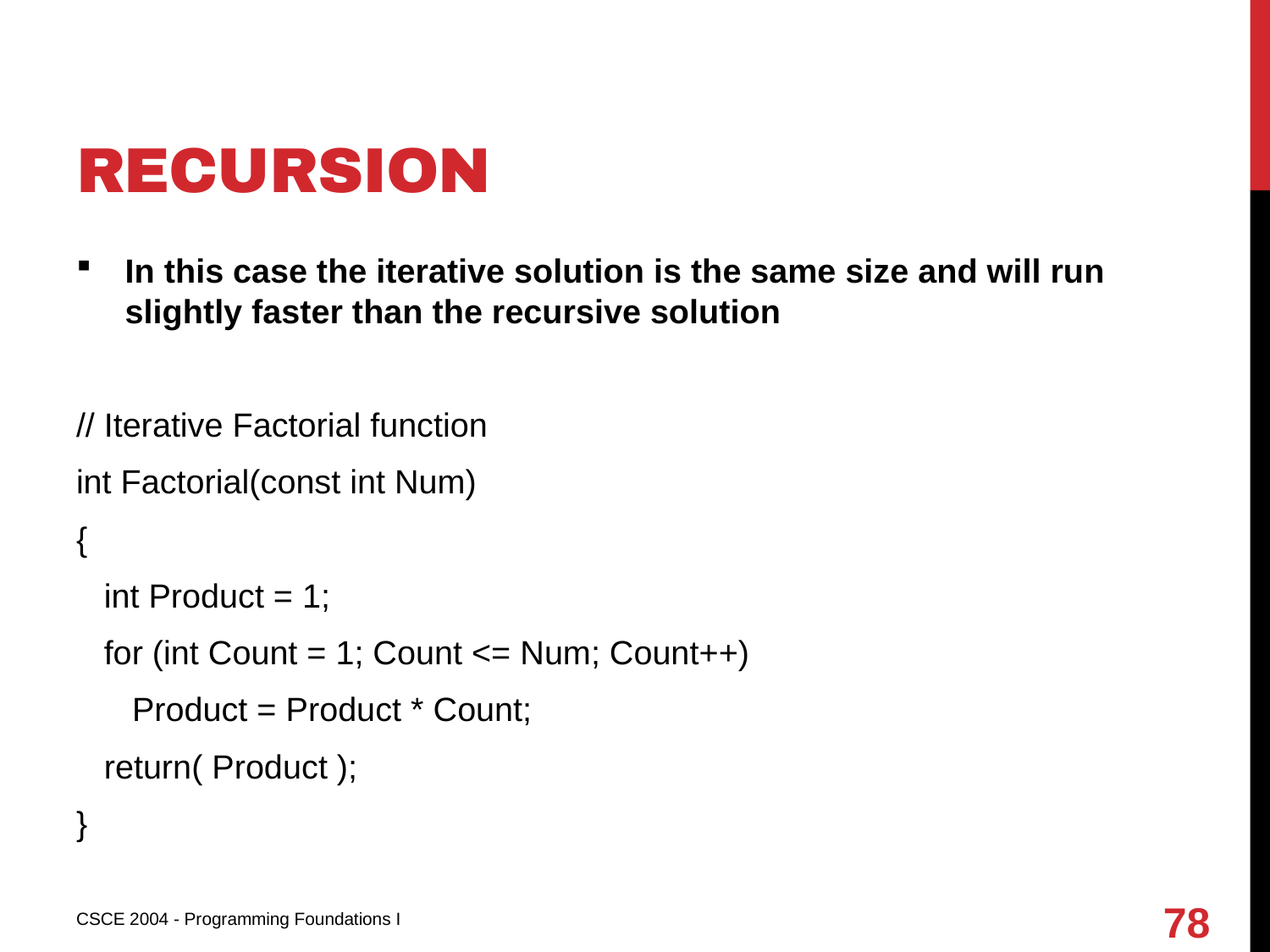

# recursion
In this case the iterative solution is the same size and will run slightly faster than the recursive solution

// Iterative Factorial function
int Factorial(const int Num)
{
   int Product = 1;
   for (int Count = 1; Count <= Num; Count++)
      Product = Product * Count;
   return( Product );
}
78
CSCE 2004 - Programming Foundations I